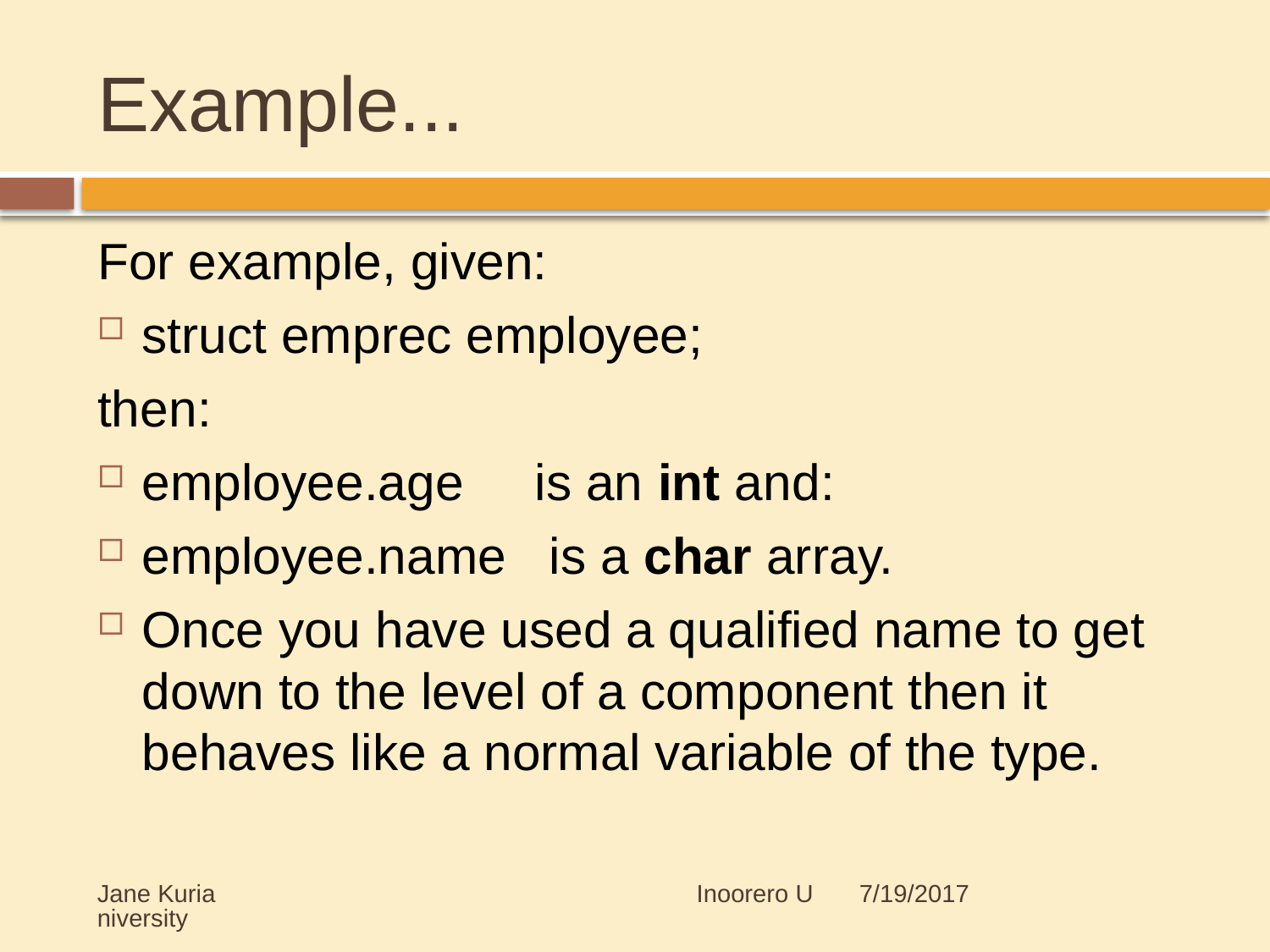

# Example...
14
For example, given:
struct emprec employee;
then:
employee.age     is an int and:
employee.name   is a char array.
Once you have used a qualified name to get down to the level of a component then it behaves like a normal variable of the type.

Jane Kuria                                                                     Inoorero University
7/19/2017